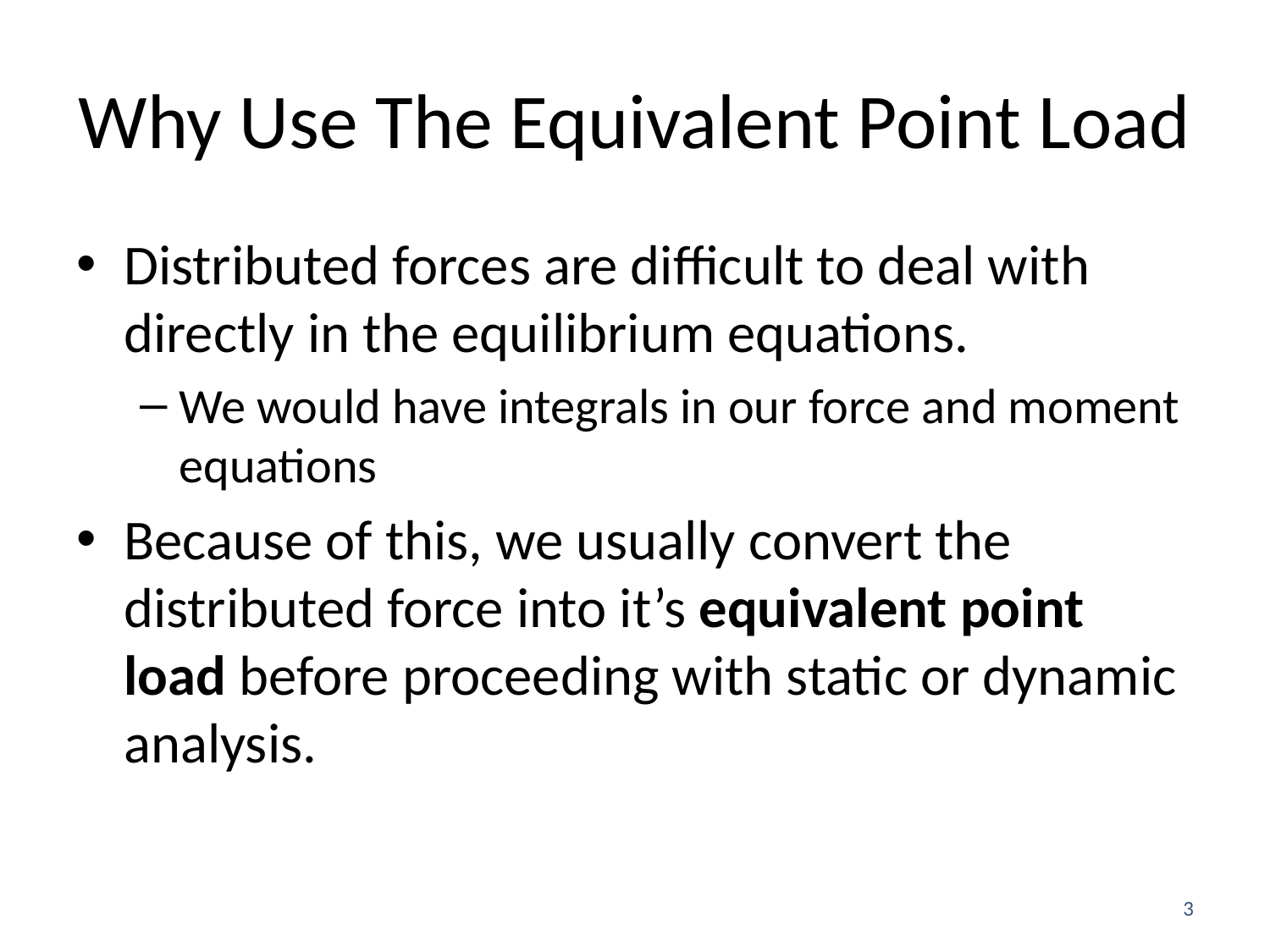

# Why Use The Equivalent Point Load
Distributed forces are difficult to deal with directly in the equilibrium equations.
We would have integrals in our force and moment equations
Because of this, we usually convert the distributed force into it’s equivalent point load before proceeding with static or dynamic analysis.
3